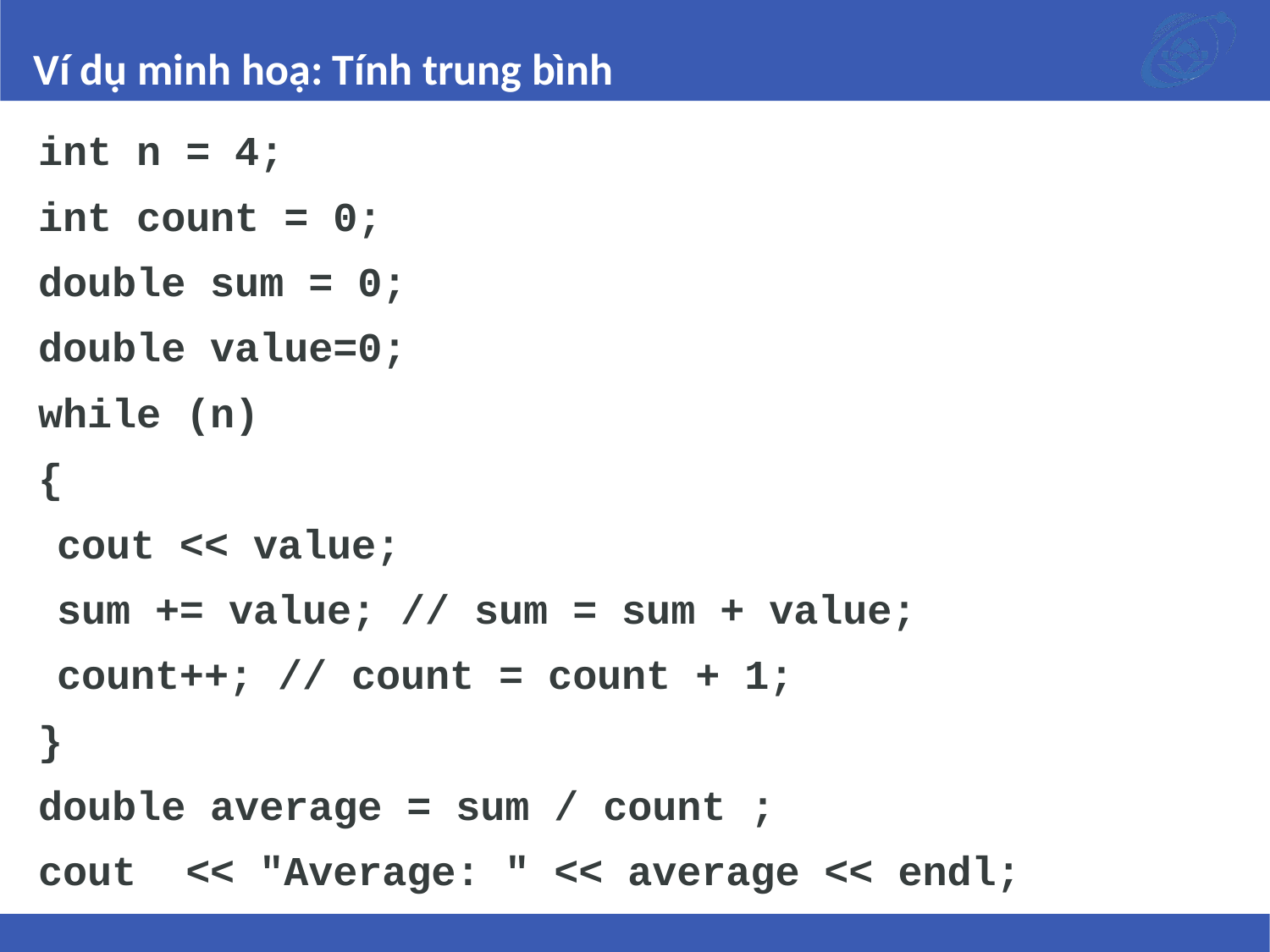

# Ví dụ minh hoạ: Tính trung bình
int n = 4;
int count = 0;
double sum = 0;
double value=0;
while (n)
{
	cout << value;
	sum += value; // sum = sum + value;
	count++; // count = count + 1;
}
double average = sum / count ;
cout  << "Average: " << average << endl;